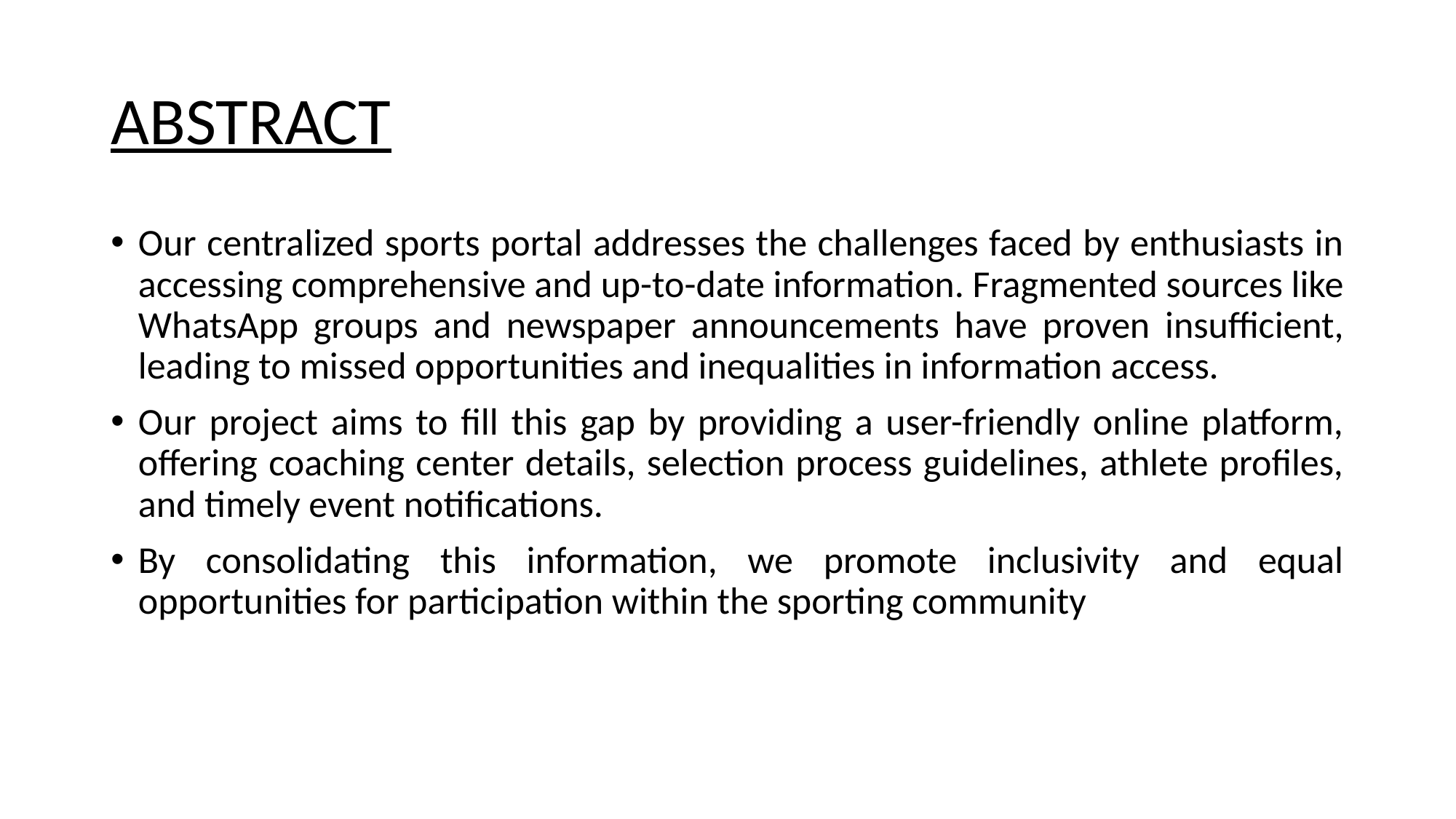

# ABSTRACT
Our centralized sports portal addresses the challenges faced by enthusiasts in accessing comprehensive and up-to-date information. Fragmented sources like WhatsApp groups and newspaper announcements have proven insufficient, leading to missed opportunities and inequalities in information access.
Our project aims to fill this gap by providing a user-friendly online platform, offering coaching center details, selection process guidelines, athlete profiles, and timely event notifications.
By consolidating this information, we promote inclusivity and equal opportunities for participation within the sporting community